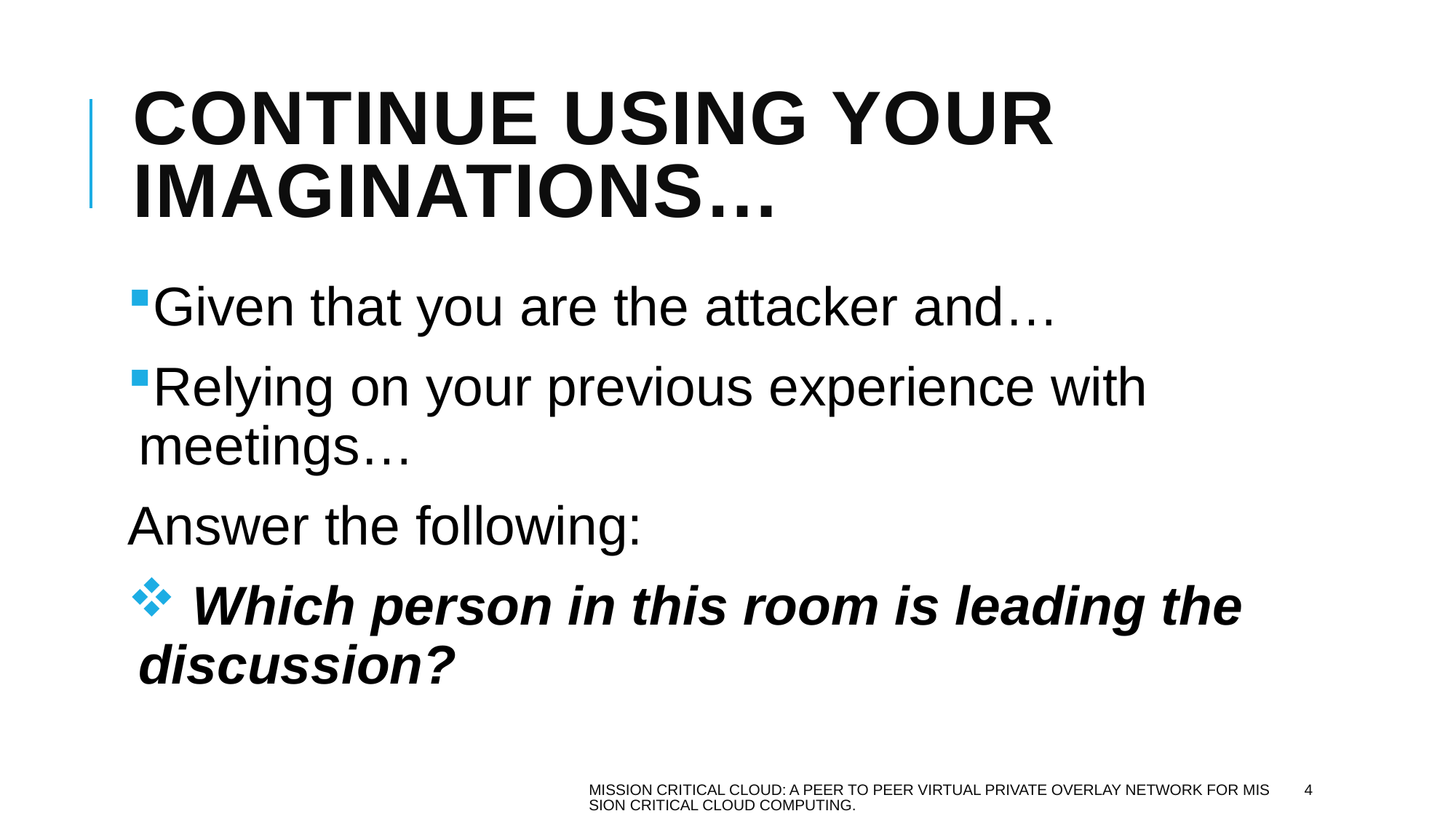

# Continue using your imaginations…
Given that you are the attacker and…
Relying on your previous experience with meetings…
Answer the following:
 Which person in this room is leading the discussion?
Mission Critical Cloud: A peer to peer virtual private overlay network for mission critical cloud computing.
4